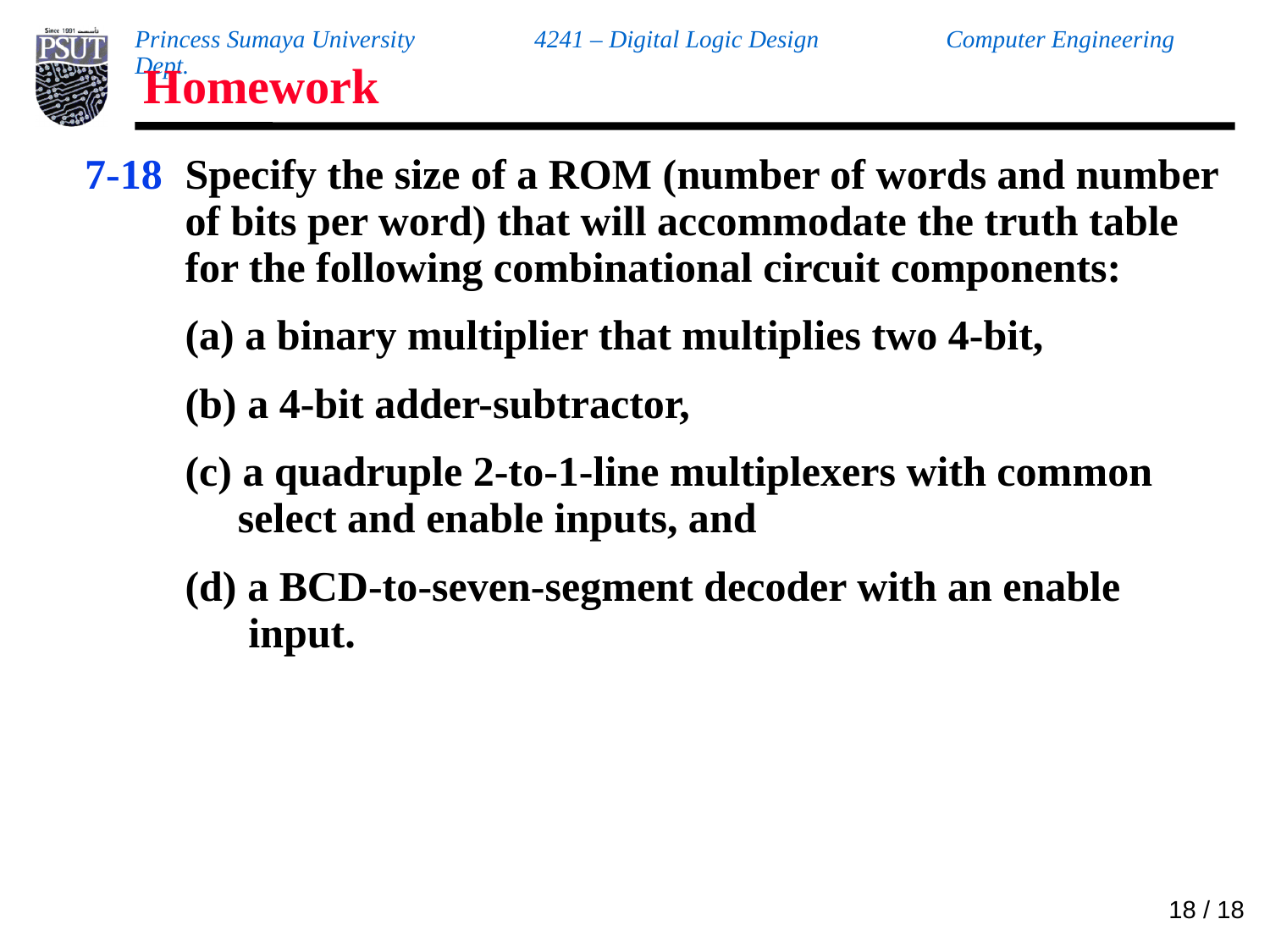

# Homework
| 7-18 | Specify the size of a ROM (number of words and number of bits per word) that will accommodate the truth table for the following combinational circuit components: (a) a binary multiplier that multiplies two 4-bit, (b) a 4-bit adder-subtractor, (c) a quadruple 2-to-1-line multiplexers with common select and enable inputs, and (d) a BCD-to-seven-segment decoder with an enable input. |
| --- | --- |
18 / 18